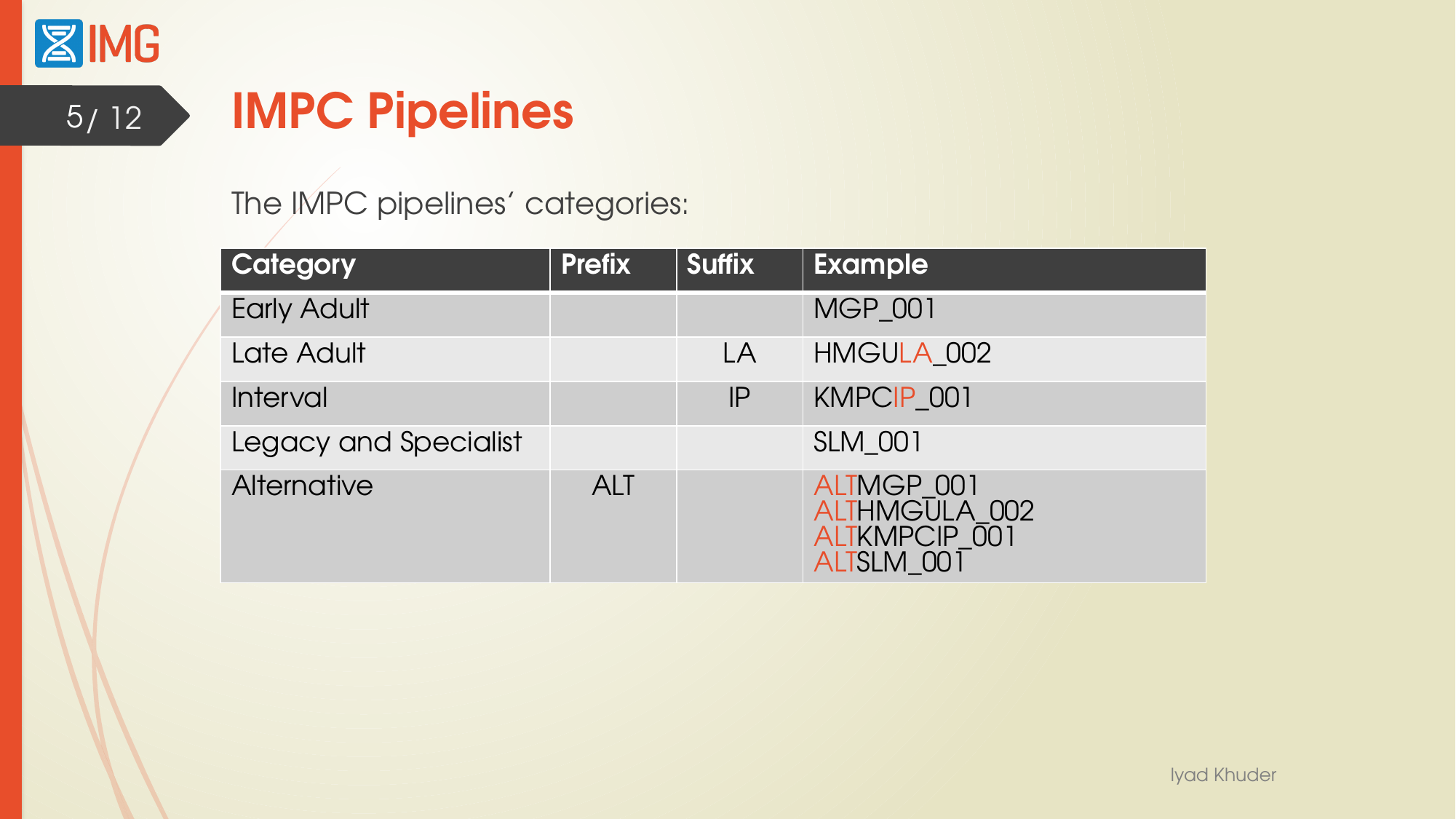

# IMPC Pipelines
5
The IMPC pipelines’ categories:
| Category | Prefix | Suffix | Example |
| --- | --- | --- | --- |
| Early Adult |  |  | MGP\_001 |
| Late Adult |  | LA | HMGULA\_002 |
| Interval |  | IP | KMPCIP\_001 |
| Legacy and Specialist |  |  | SLM\_001 |
| Alternative | ALT |  | ALTMGP\_001 ALTHMGULA\_002 ALTKMPCIP\_001 ALTSLM\_001 |